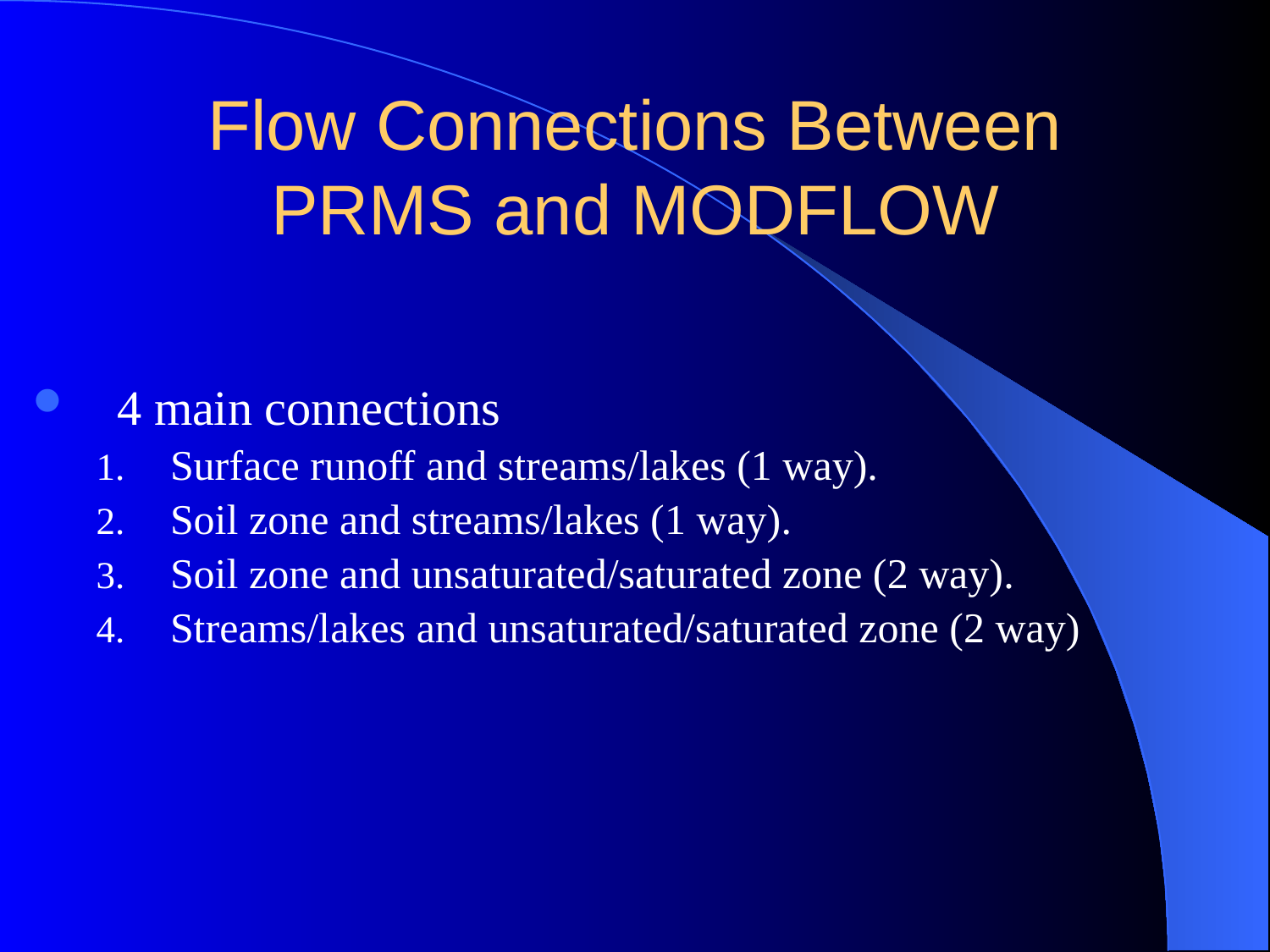

# Flow Connections Between PRMS and MODFLOW
4 main connections
Surface runoff and streams/lakes (1 way).
Soil zone and streams/lakes (1 way).
Soil zone and unsaturated/saturated zone (2 way).
Streams/lakes and unsaturated/saturated zone (2 way)